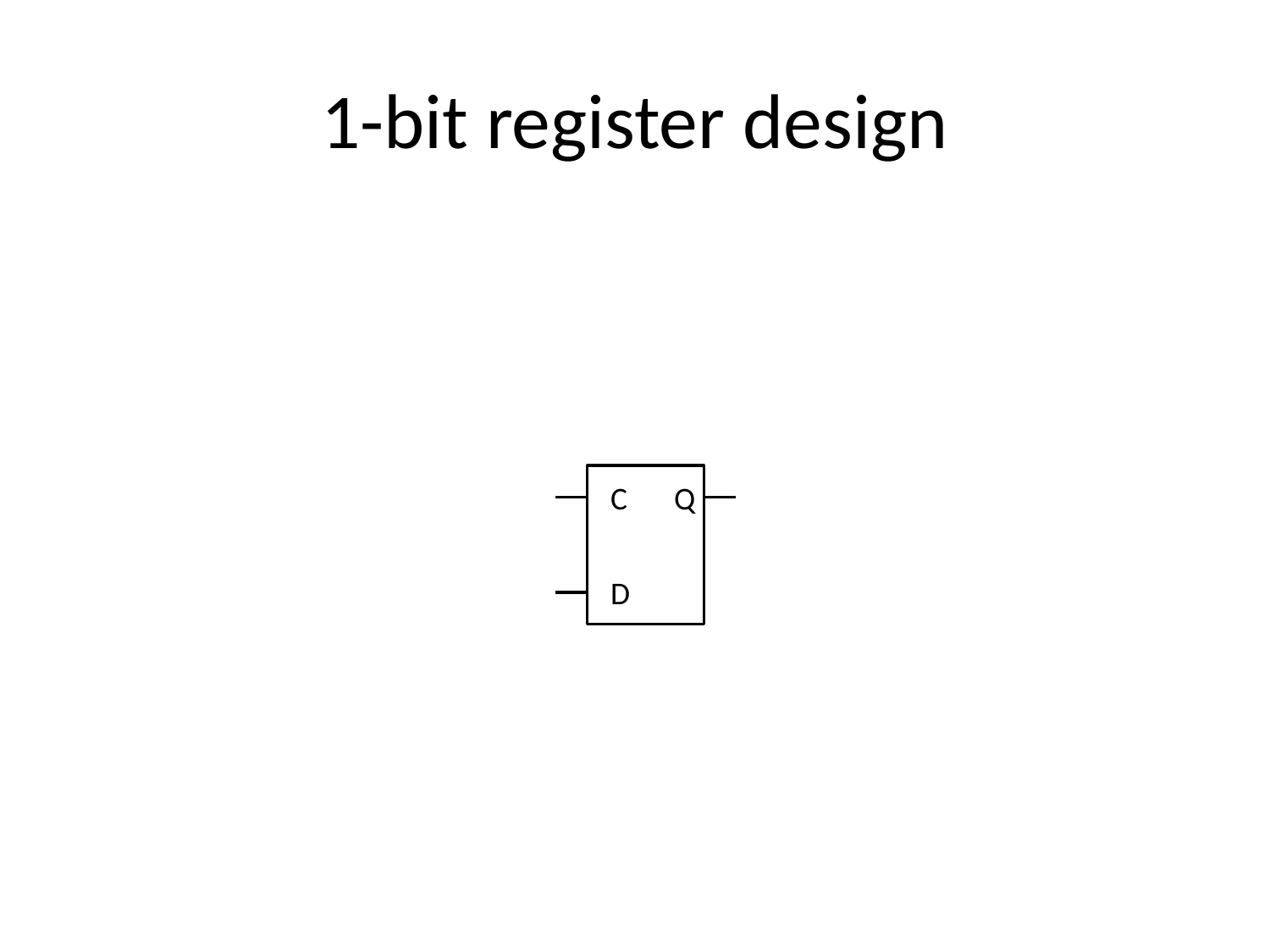

# 1-bit register design

C
Q
D